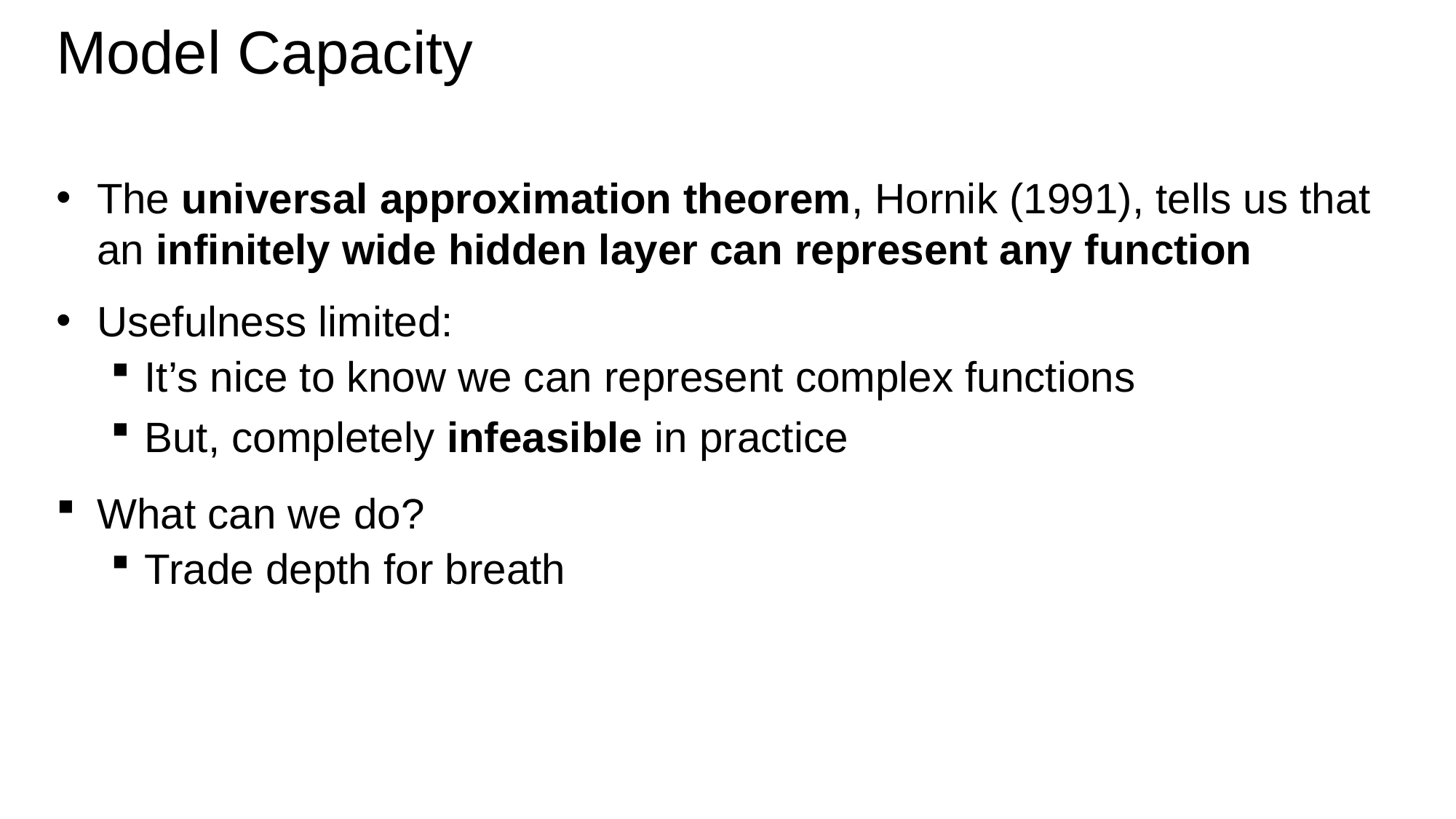

# Model Capacity
The universal approximation theorem, Hornik (1991), tells us that an infinitely wide hidden layer can represent any function
Usefulness limited:
It’s nice to know we can represent complex functions
But, completely infeasible in practice
What can we do?
Trade depth for breath